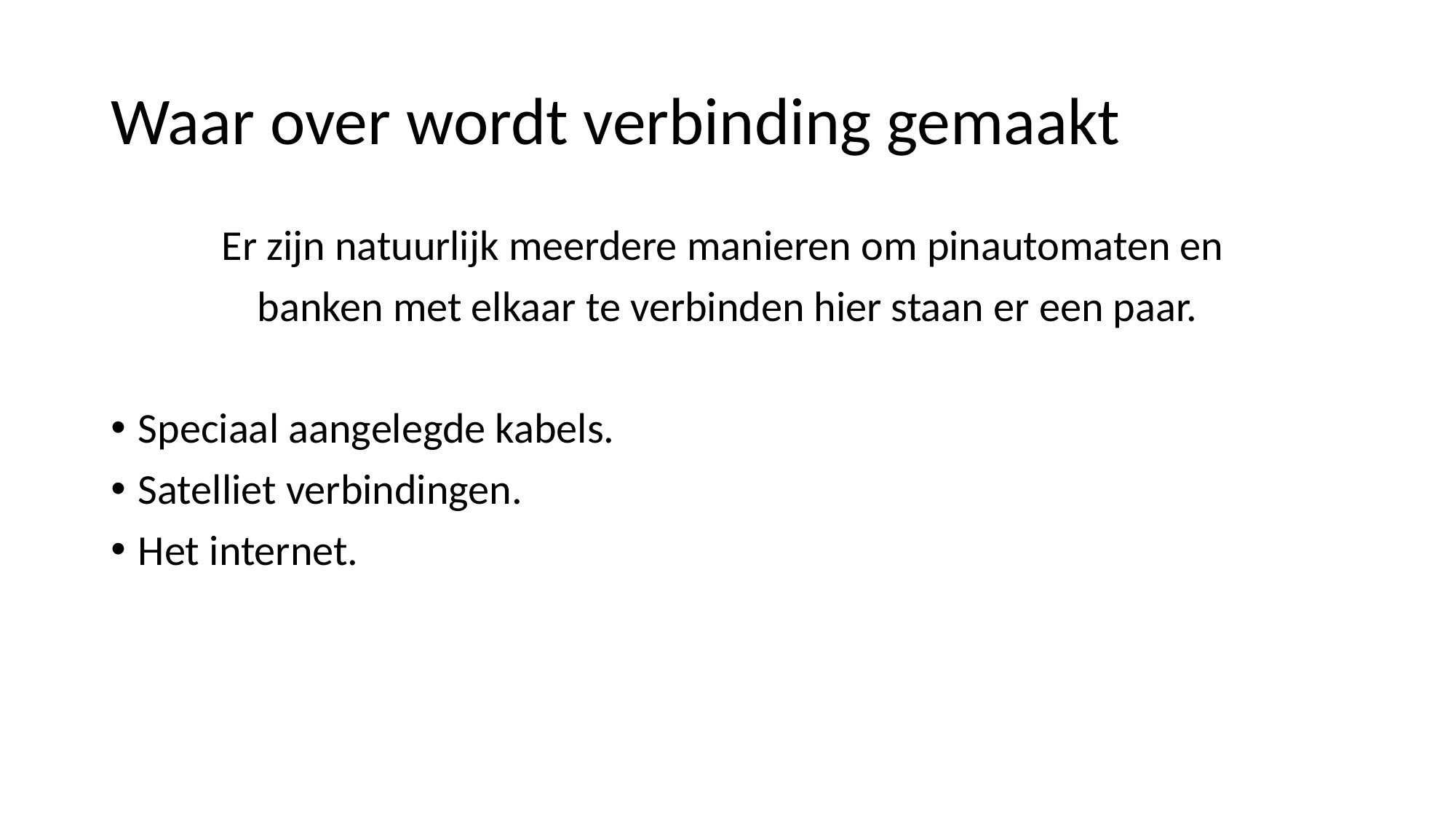

# Waar over wordt verbinding gemaakt
Er zijn natuurlijk meerdere manieren om pinautomaten en
banken met elkaar te verbinden hier staan er een paar.

Speciaal aangelegde kabels.
Satelliet verbindingen.
Het internet.